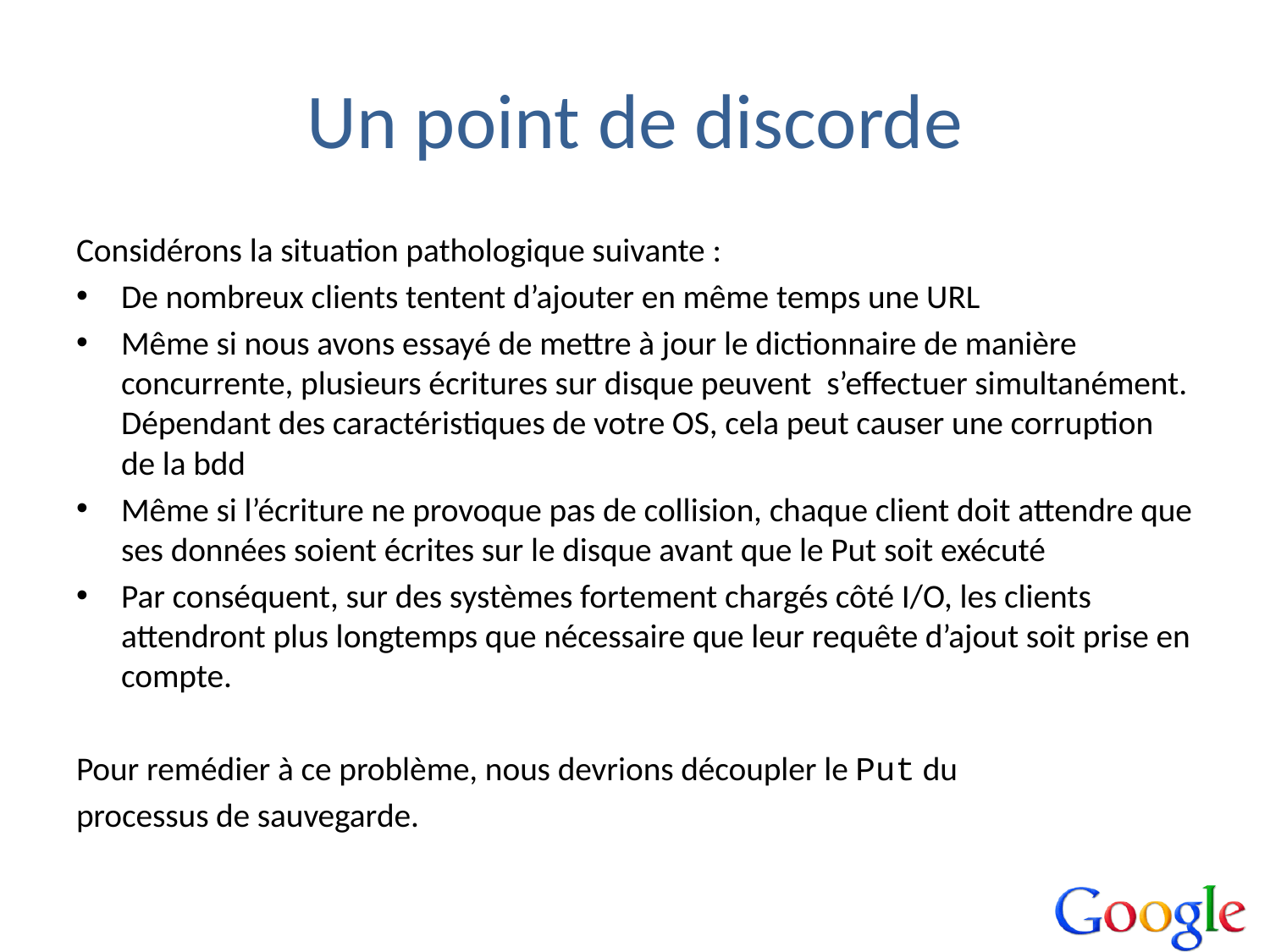

# Un point de discorde
Considérons la situation pathologique suivante :
De nombreux clients tentent d’ajouter en même temps une URL
Même si nous avons essayé de mettre à jour le dictionnaire de manière concurrente, plusieurs écritures sur disque peuvent  s’effectuer simultanément. Dépendant des caractéristiques de votre OS, cela peut causer une corruption de la bdd
Même si l’écriture ne provoque pas de collision, chaque client doit attendre que ses données soient écrites sur le disque avant que le Put soit exécuté
Par conséquent, sur des systèmes fortement chargés côté I/O, les clients attendront plus longtemps que nécessaire que leur requête d’ajout soit prise en compte.

Pour remédier à ce problème, nous devrions découpler le Put du
processus de sauvegarde.